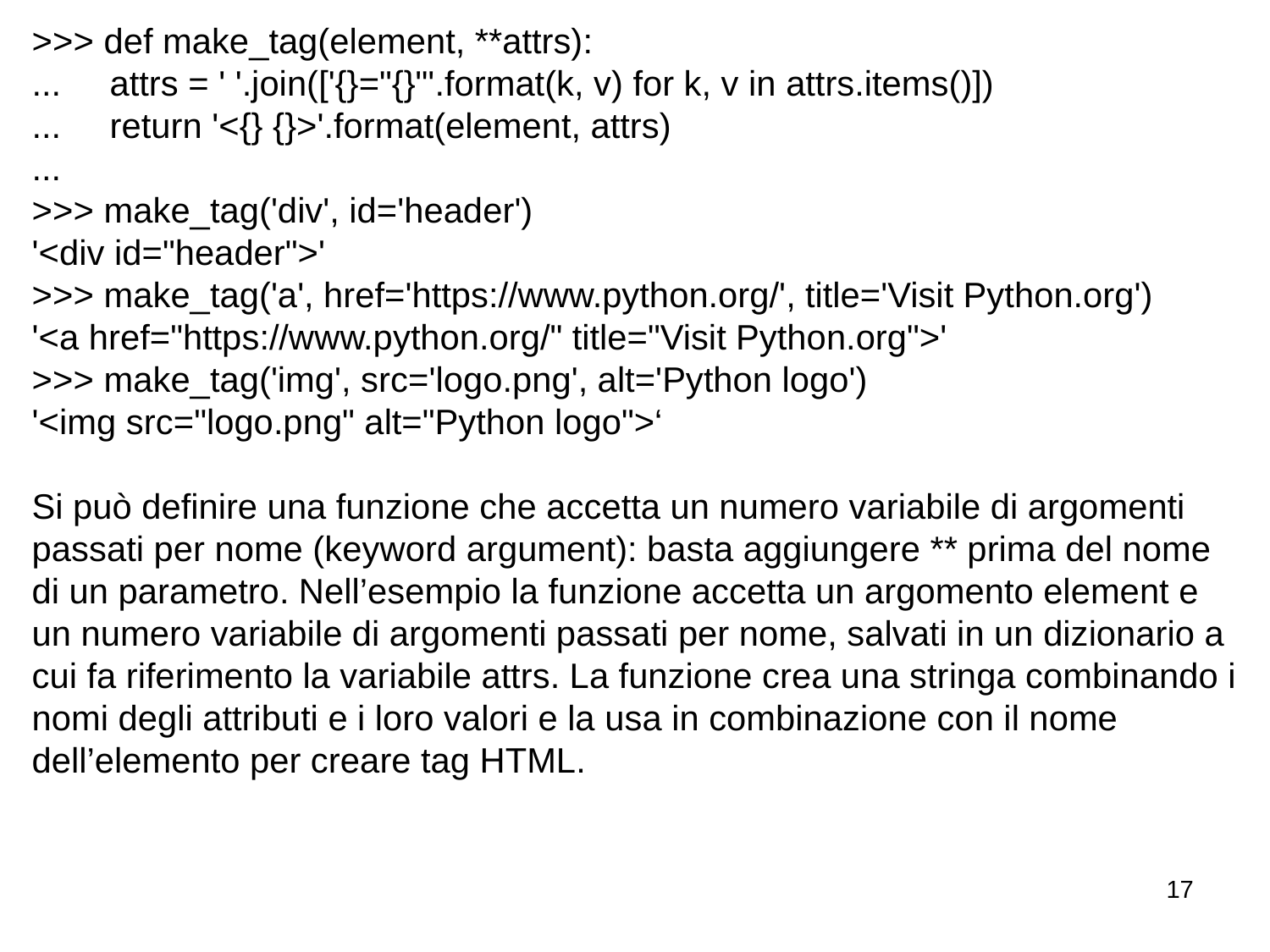

>>> def make_tag(element, **attrs):
...     attrs = ' '.join(['{}="{}"'.format(k, v) for k, v in attrs.items()])
...     return '<{} {}>'.format(element, attrs)
...
>>> make_tag('div', id='header')
'<div id="header">'
>>> make_tag('a', href='https://www.python.org/', title='Visit Python.org')
'<a href="https://www.python.org/" title="Visit Python.org">'
>>> make_tag('img', src='logo.png', alt='Python logo')
'<img src="logo.png" alt="Python logo">‘

Si può definire una funzione che accetta un numero variabile di argomenti passati per nome (keyword argument): basta aggiungere ** prima del nome di un parametro. Nell’esempio la funzione accetta un argomento element e un numero variabile di argomenti passati per nome, salvati in un dizionario a cui fa riferimento la variabile attrs. La funzione crea una stringa combinando i nomi degli attributi e i loro valori e la usa in combinazione con il nome dell’elemento per creare tag HTML.
17